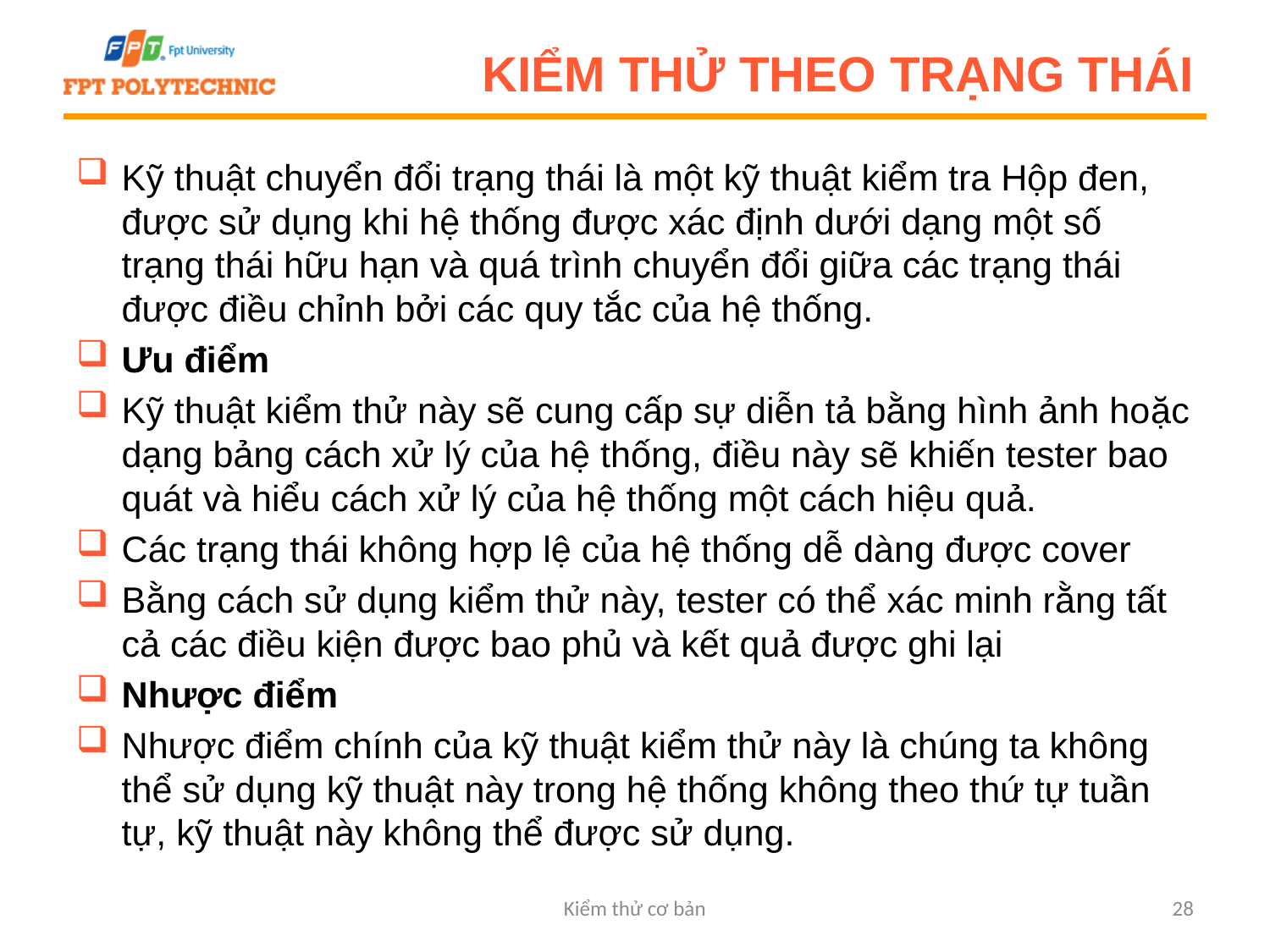

# Kiểm thử theo trạng thái
Kỹ thuật chuyển đổi trạng thái là một kỹ thuật kiểm tra Hộp đen, được sử dụng khi hệ thống được xác định dưới dạng một số trạng thái hữu hạn và quá trình chuyển đổi giữa các trạng thái được điều chỉnh bởi các quy tắc của hệ thống.
Ưu điểm
Kỹ thuật kiểm thử này sẽ cung cấp sự diễn tả bằng hình ảnh hoặc dạng bảng cách xử lý của hệ thống, điều này sẽ khiến tester bao quát và hiểu cách xử lý của hệ thống một cách hiệu quả.
Các trạng thái không hợp lệ của hệ thống dễ dàng được cover
Bằng cách sử dụng kiểm thử này, tester có thể xác minh rằng tất cả các điều kiện được bao phủ và kết quả được ghi lại
Nhược điểm
Nhược điểm chính của kỹ thuật kiểm thử này là chúng ta không thể sử dụng kỹ thuật này trong hệ thống không theo thứ tự tuần tự, kỹ thuật này không thể được sử dụng.

Kiểm thử cơ bản
28